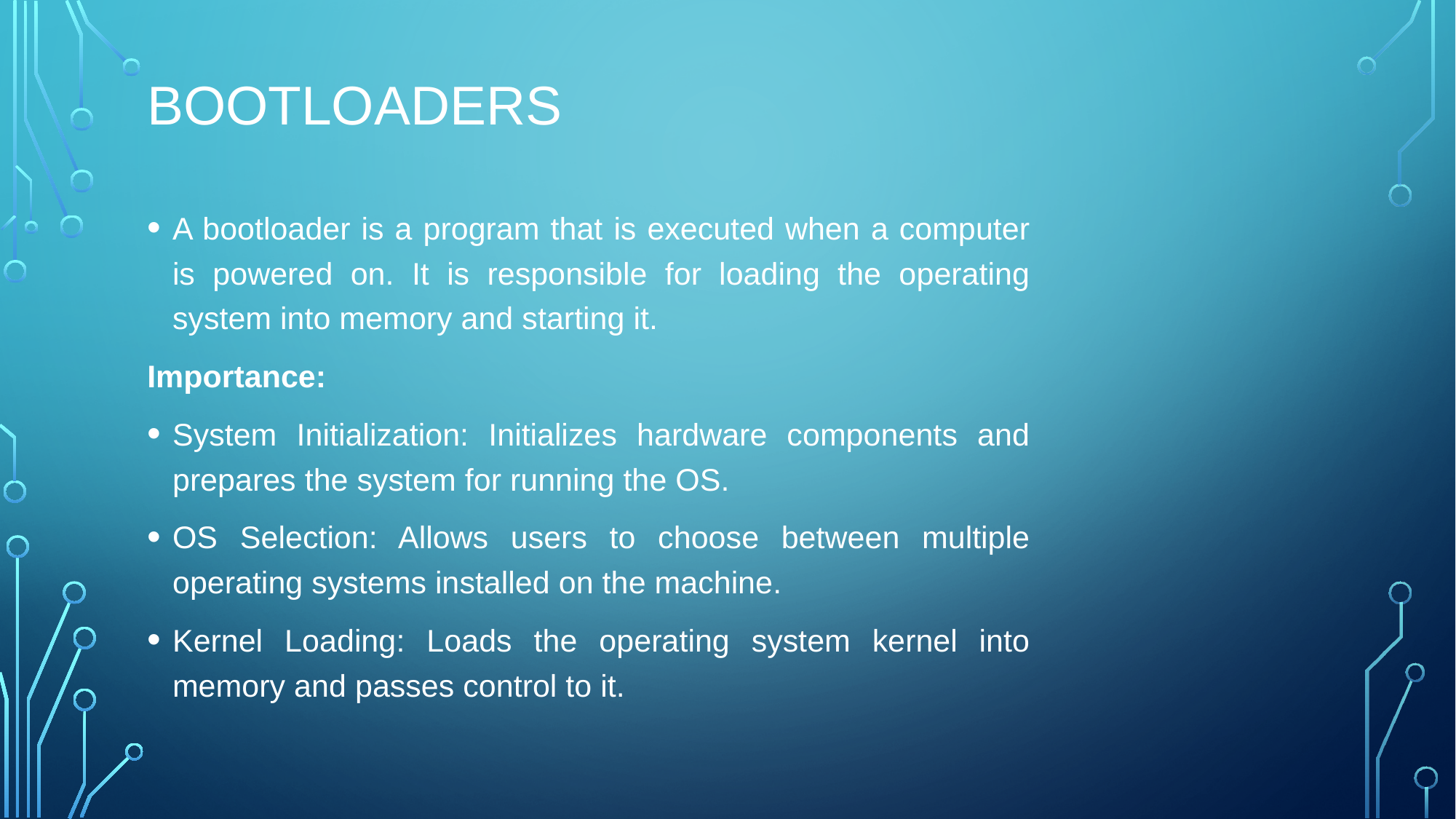

# bootloaders
A bootloader is a program that is executed when a computer is powered on. It is responsible for loading the operating system into memory and starting it.
Importance:
System Initialization: Initializes hardware components and prepares the system for running the OS.
OS Selection: Allows users to choose between multiple operating systems installed on the machine.
Kernel Loading: Loads the operating system kernel into memory and passes control to it.